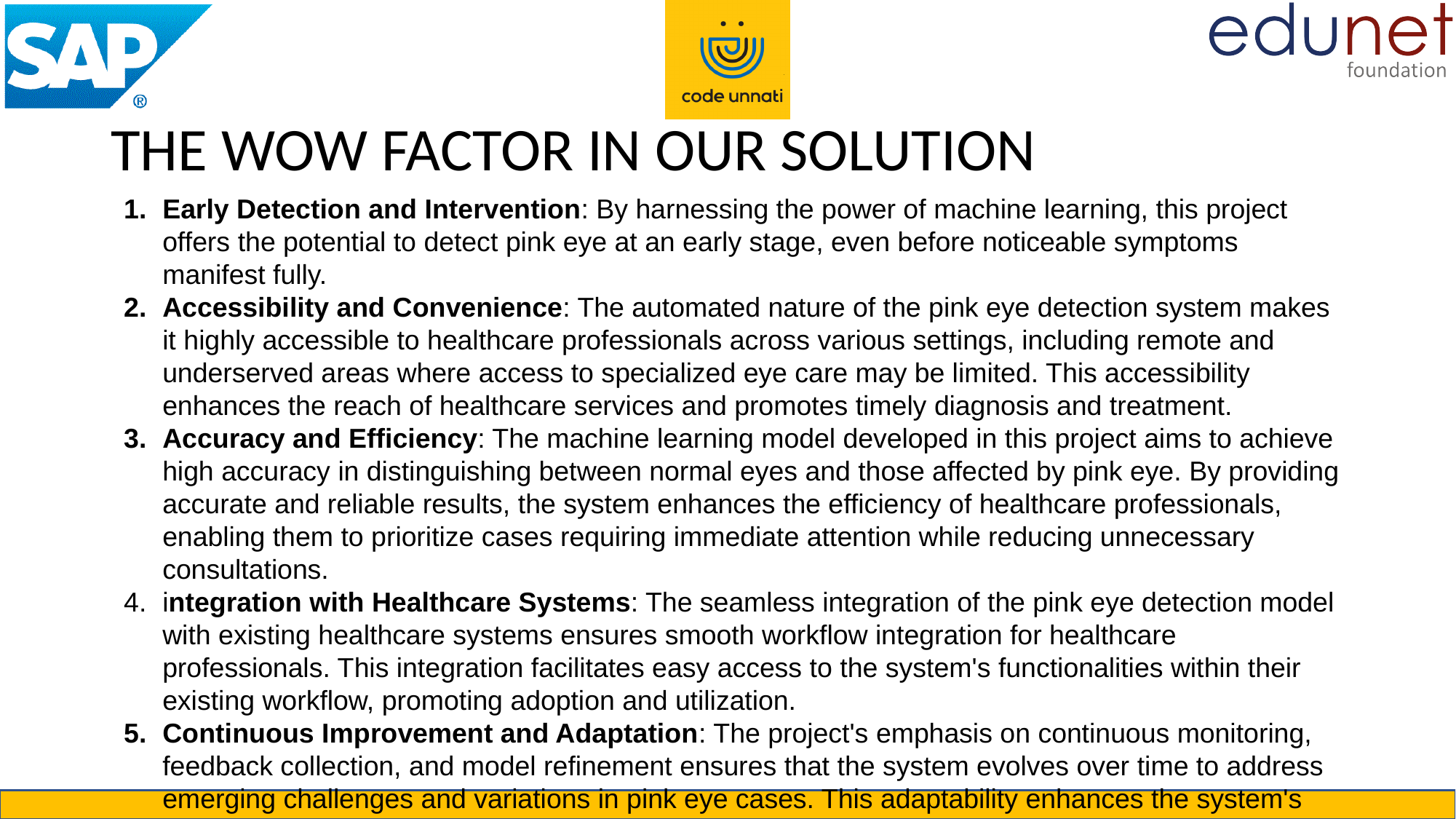

# THE WOW FACTOR IN OUR SOLUTION
Early Detection and Intervention: By harnessing the power of machine learning, this project offers the potential to detect pink eye at an early stage, even before noticeable symptoms manifest fully.
Accessibility and Convenience: The automated nature of the pink eye detection system makes it highly accessible to healthcare professionals across various settings, including remote and underserved areas where access to specialized eye care may be limited. This accessibility enhances the reach of healthcare services and promotes timely diagnosis and treatment.
Accuracy and Efficiency: The machine learning model developed in this project aims to achieve high accuracy in distinguishing between normal eyes and those affected by pink eye. By providing accurate and reliable results, the system enhances the efficiency of healthcare professionals, enabling them to prioritize cases requiring immediate attention while reducing unnecessary consultations.
integration with Healthcare Systems: The seamless integration of the pink eye detection model with existing healthcare systems ensures smooth workflow integration for healthcare professionals. This integration facilitates easy access to the system's functionalities within their existing workflow, promoting adoption and utilization.
Continuous Improvement and Adaptation: The project's emphasis on continuous monitoring, feedback collection, and model refinement ensures that the system evolves over time to address emerging challenges and variations in pink eye cases. This adaptability enhances the system's effectiveness and relevance in real-world healthcare settings.